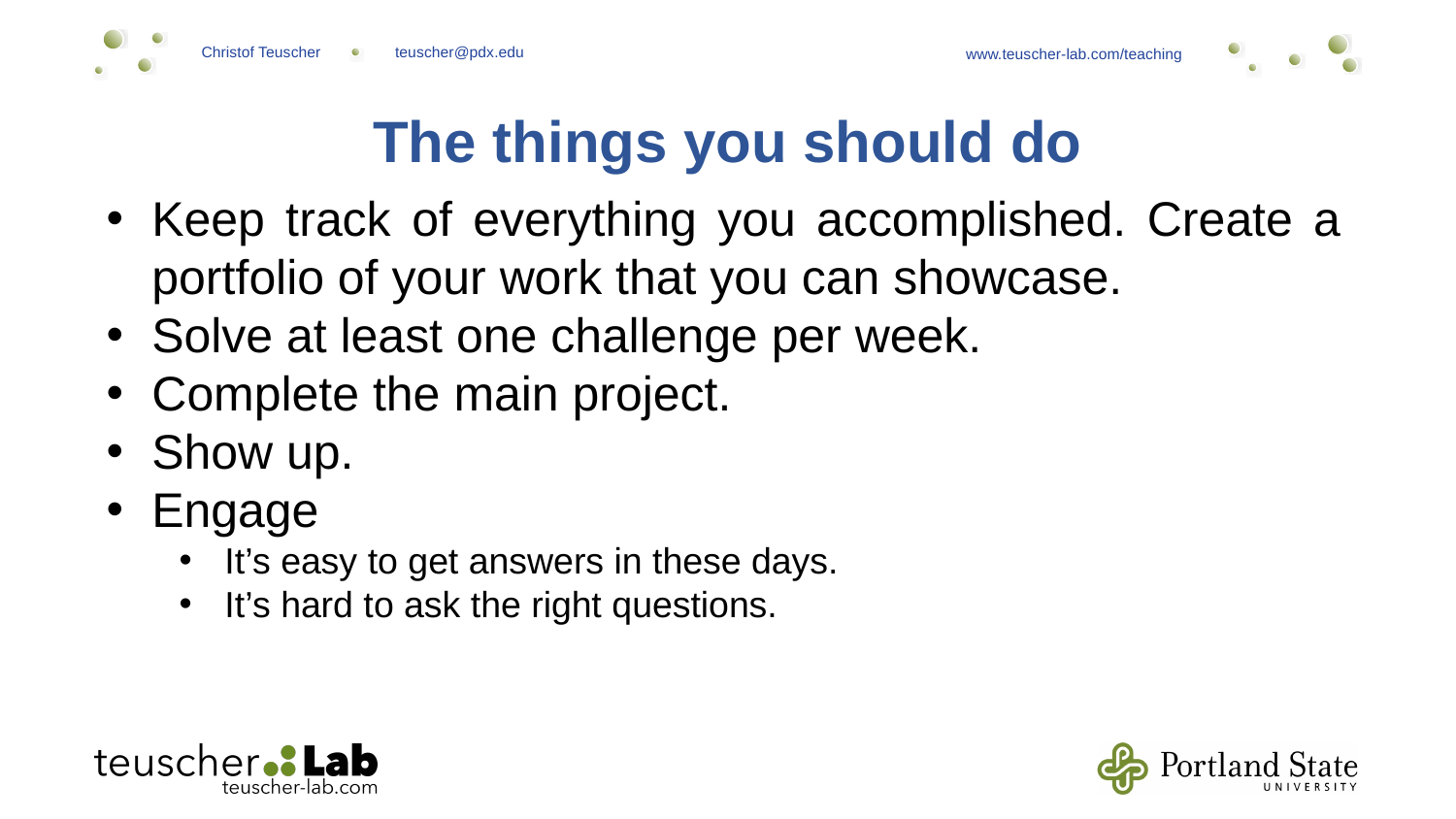

The things you should do
Keep track of everything you accomplished. Create a portfolio of your work that you can showcase.
Solve at least one challenge per week.
Complete the main project.
Show up.
Engage
It’s easy to get answers in these days.
It’s hard to ask the right questions.